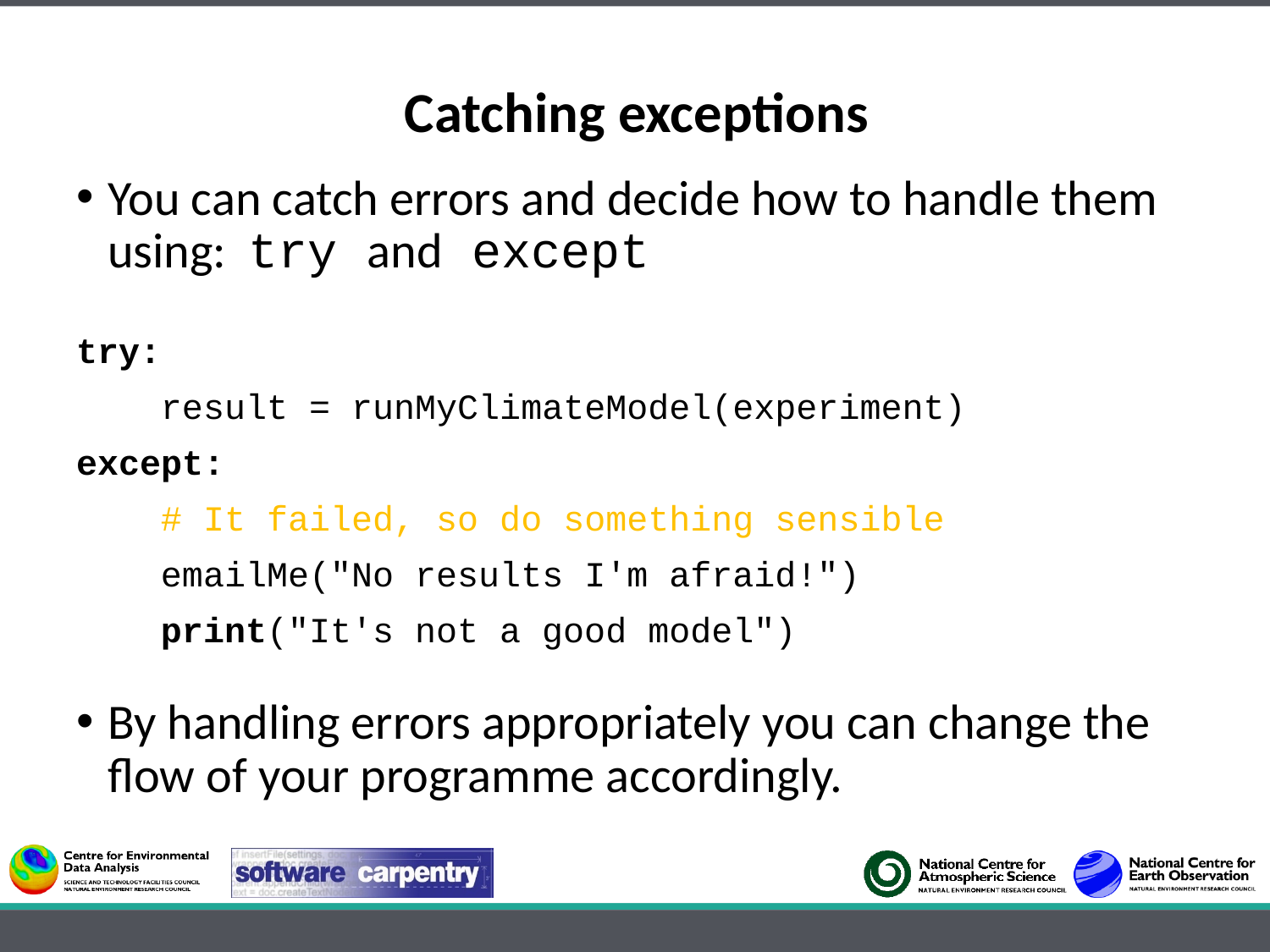

# Catching exceptions
You can catch errors and decide how to handle them using:  try and except

try:
    result = runMyClimateModel(experiment)
except:
    # It failed, so do something sensible
    emailMe("No results I'm afraid!")
    print("It's not a good model")

By handling errors appropriately you can change the flow of your programme accordingly.